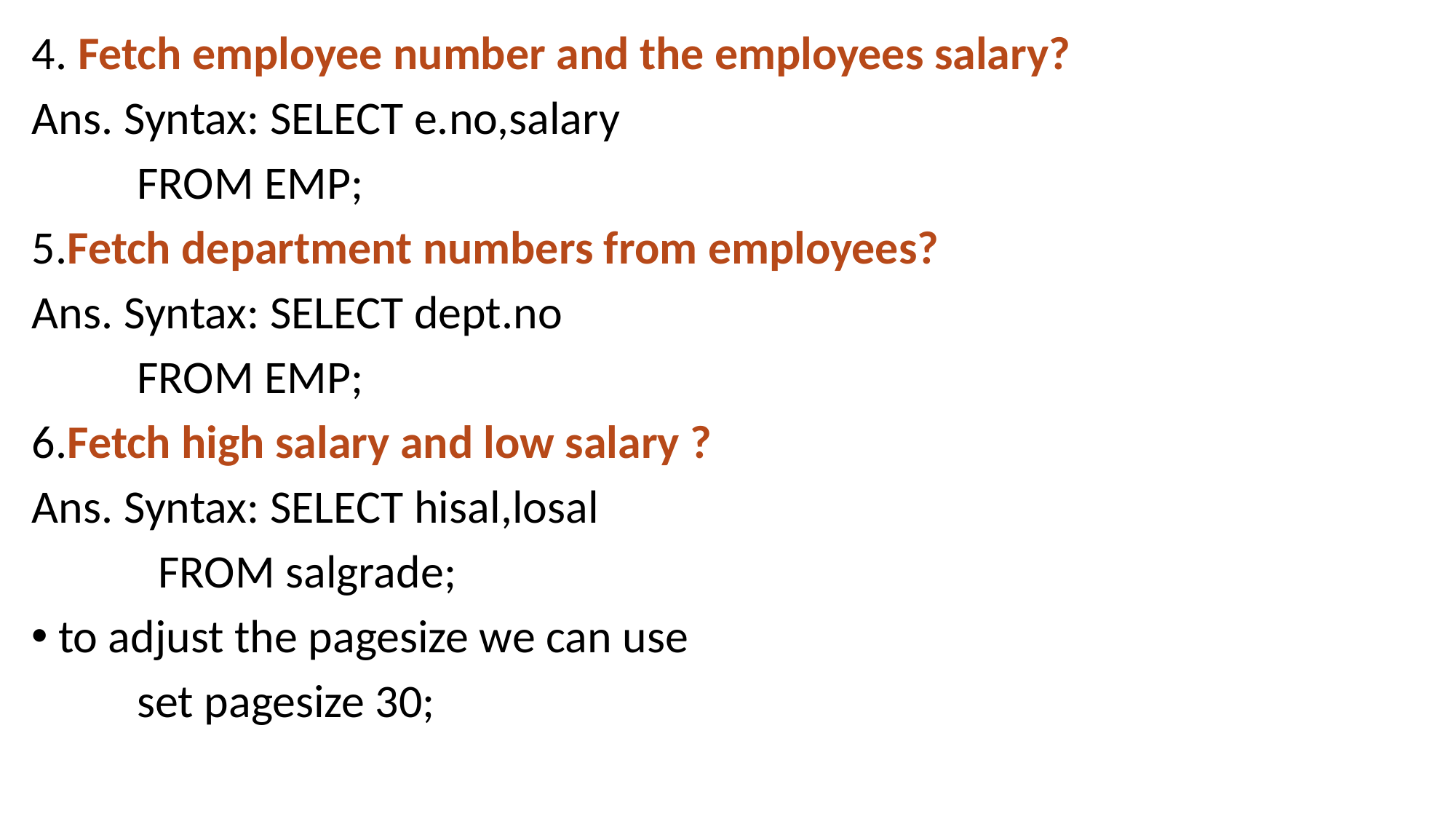

4. Fetch employee number and the employees salary?
Ans. Syntax: SELECT e.no,salary
		FROM EMP;
5.Fetch department numbers from employees?
Ans. Syntax: SELECT dept.no
		FROM EMP;
6.Fetch high salary and low salary ?
Ans. Syntax: SELECT hisal,losal
		  FROM salgrade;
to adjust the pagesize we can use
		set pagesize 30;